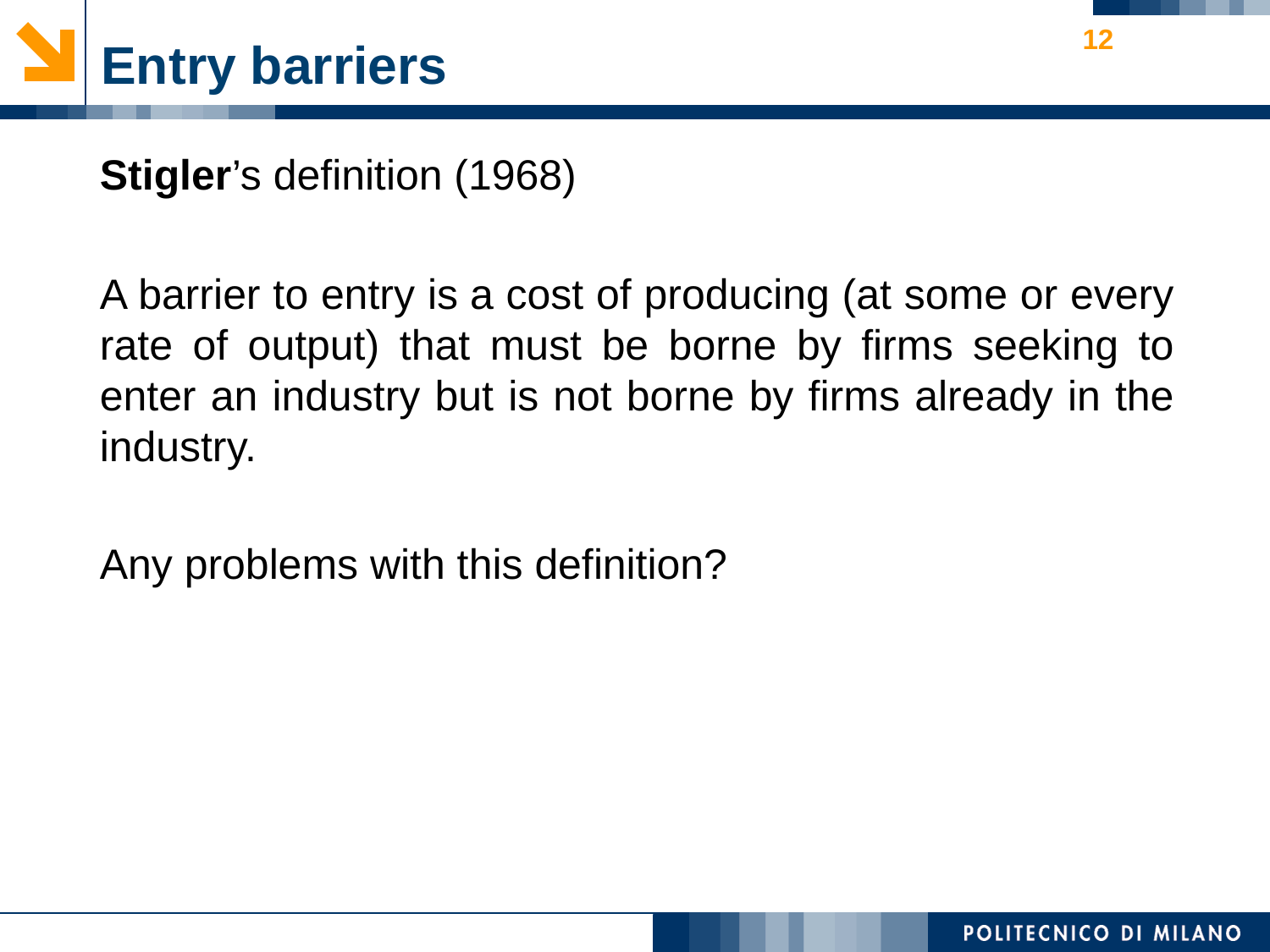

12
# Entry barriers
Stigler’s definition (1968)

A barrier to entry is a cost of producing (at some or every rate of output) that must be borne by firms seeking to enter an industry but is not borne by firms already in the industry.

Any problems with this definition?